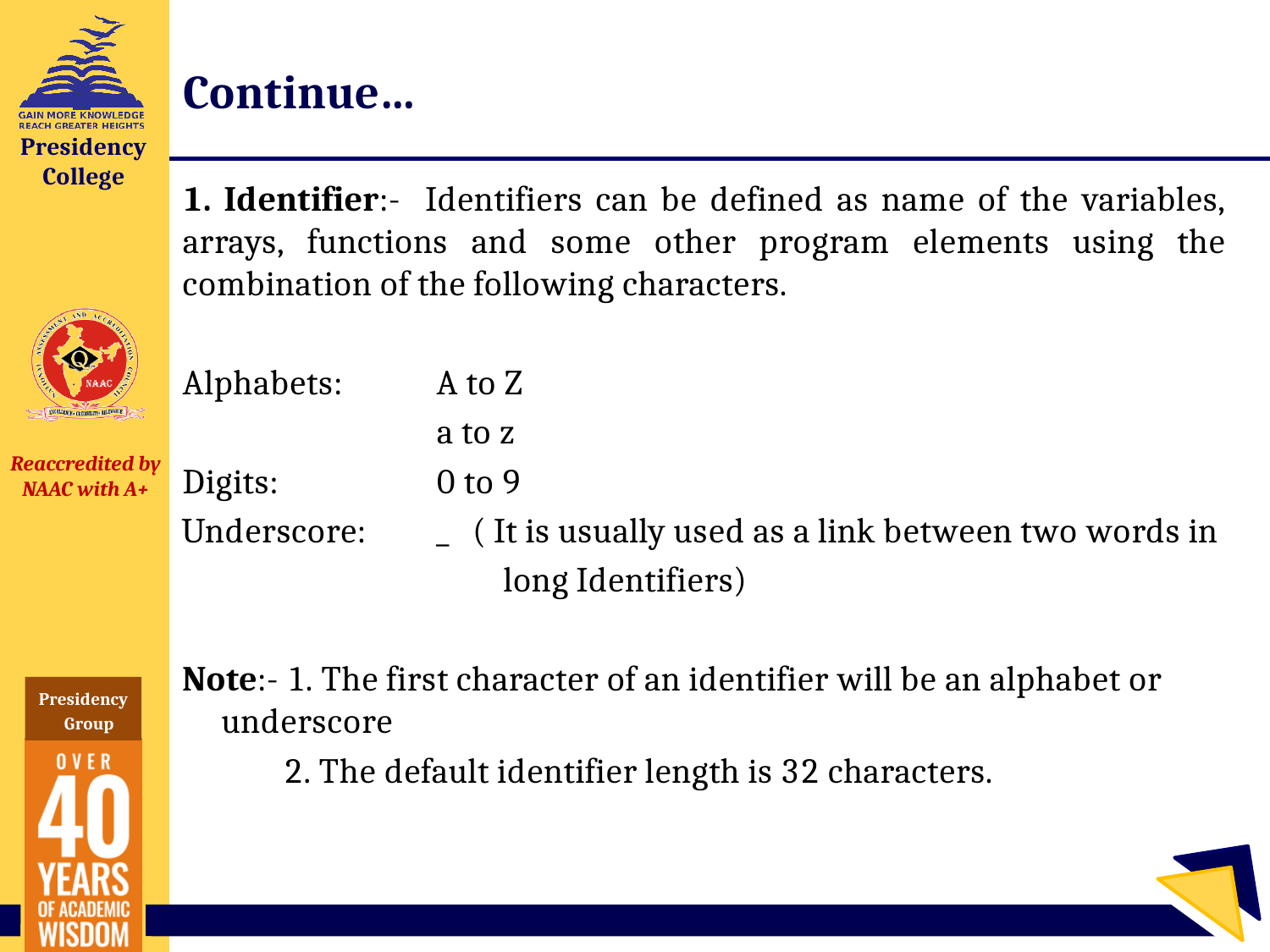

# Continue…
1. Identifier:-  Identifiers can be defined as name of the variables, arrays, functions and some other program elements using the combination of the following characters.

Alphabets:	A to Z
		a to z
Digits: 		0 to 9
Underscore:	_   ( It is usually used as a link between two words in
                                         long Identifiers)

Note:- 1. The first character of an identifier will be an alphabet or              underscore
             2. The default identifier length is 32 characters.